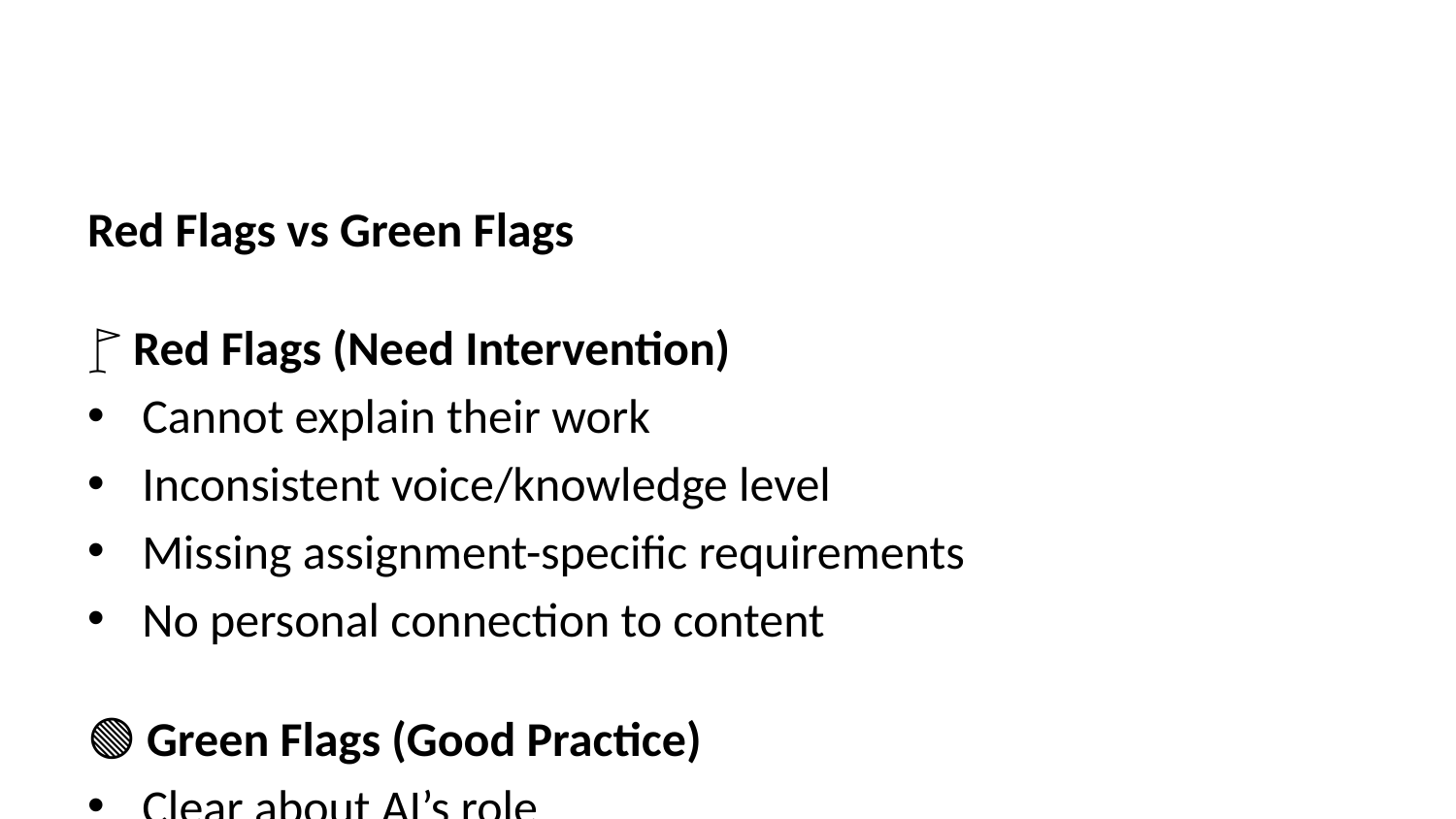

Red Flags vs Green Flags
🚩 Red Flags (Need Intervention)
Cannot explain their work
Inconsistent voice/knowledge level
Missing assignment-specific requirements
No personal connection to content
🟢 Green Flags (Good Practice)
Clear about AI’s role
Shows iteration and improvement
Demonstrates critical thinking
Adds personal/local context